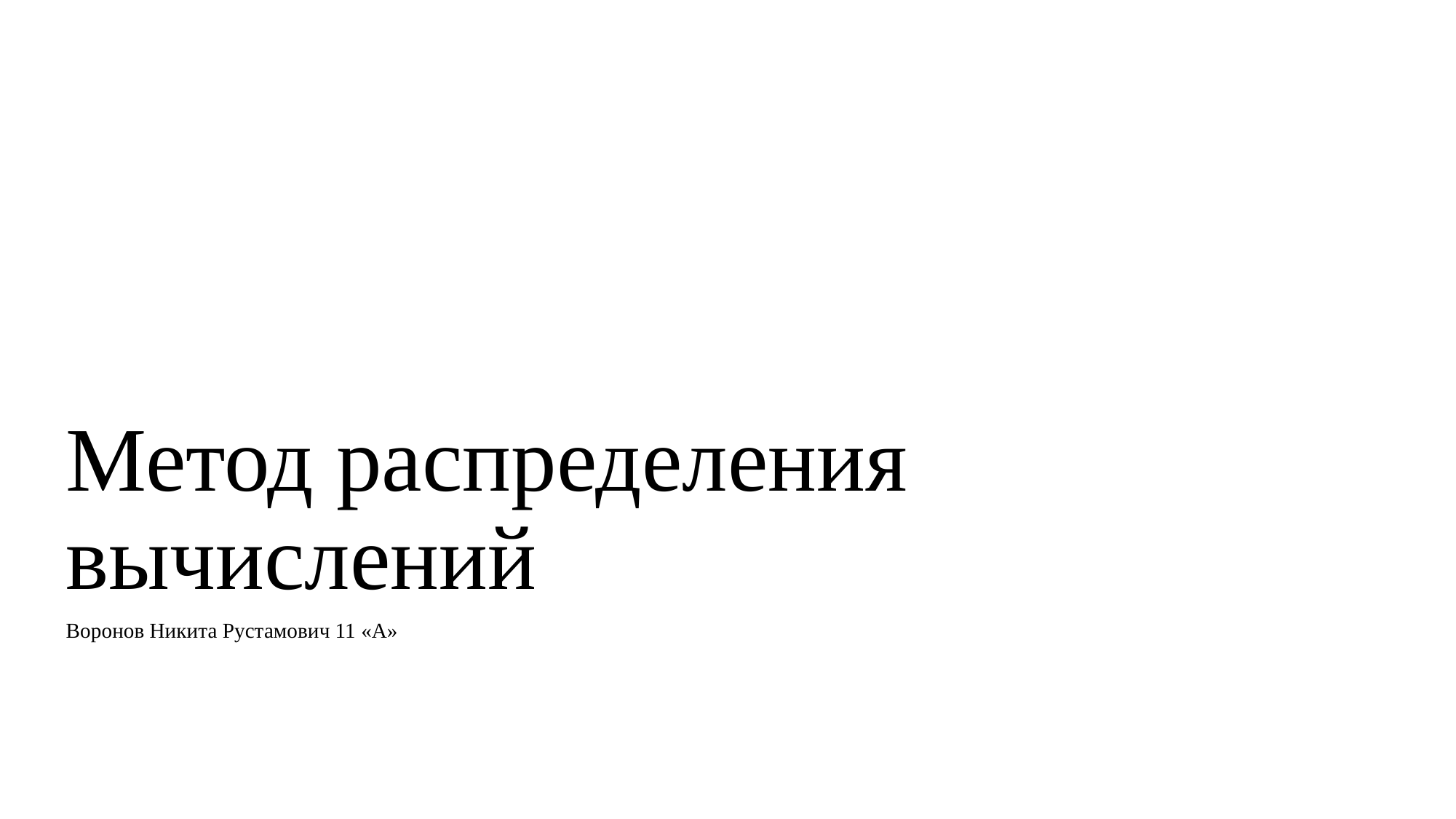

# Метод распределения вычислений
Воронов Никита Рустамович 11 «А»